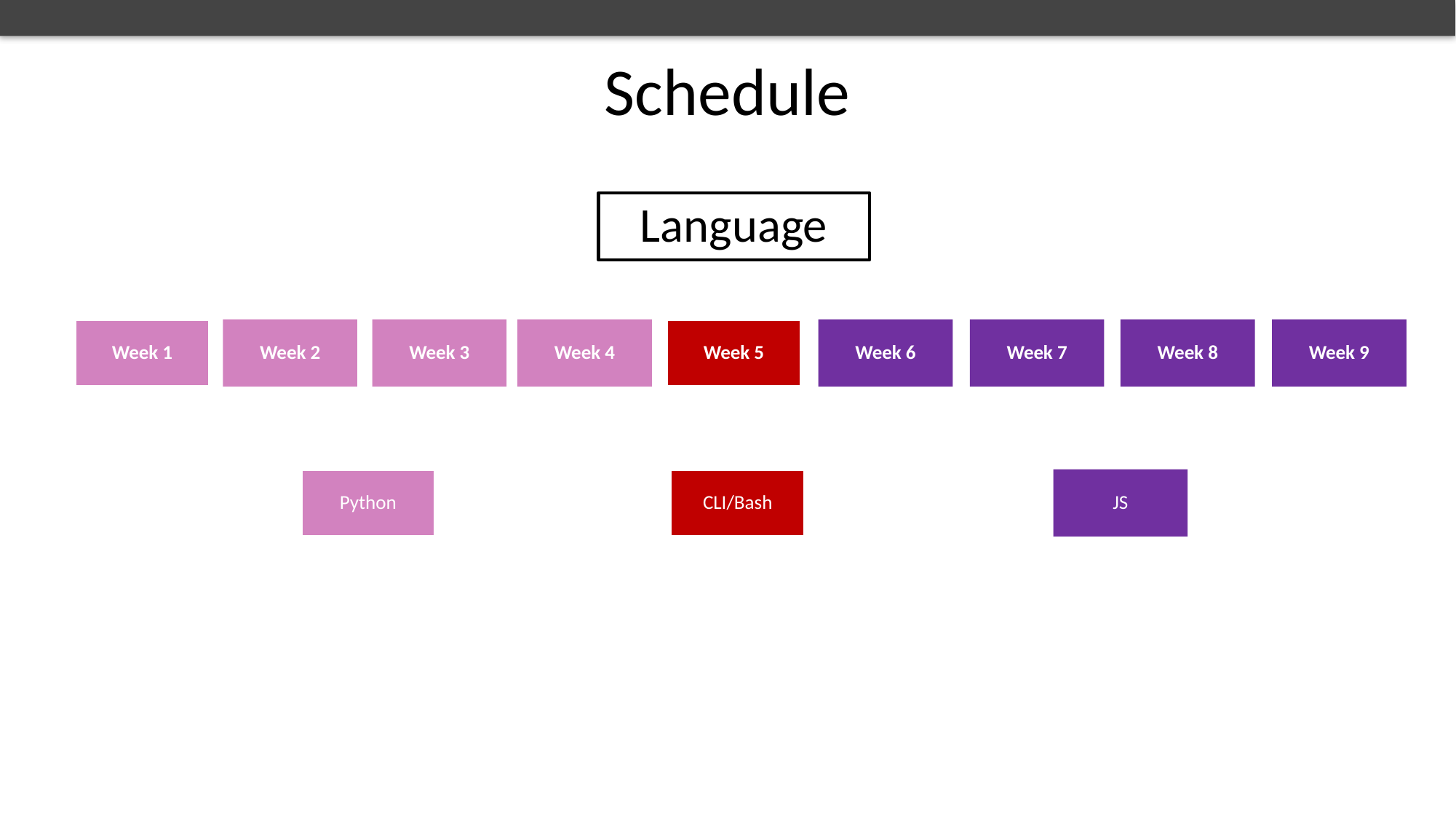

Schedule

Language

Week 1

Week 2

Week 3

Week 4

Week 5

Week 6

Week 7

Week 8

Week 9

CLI/Bash

JS

Python